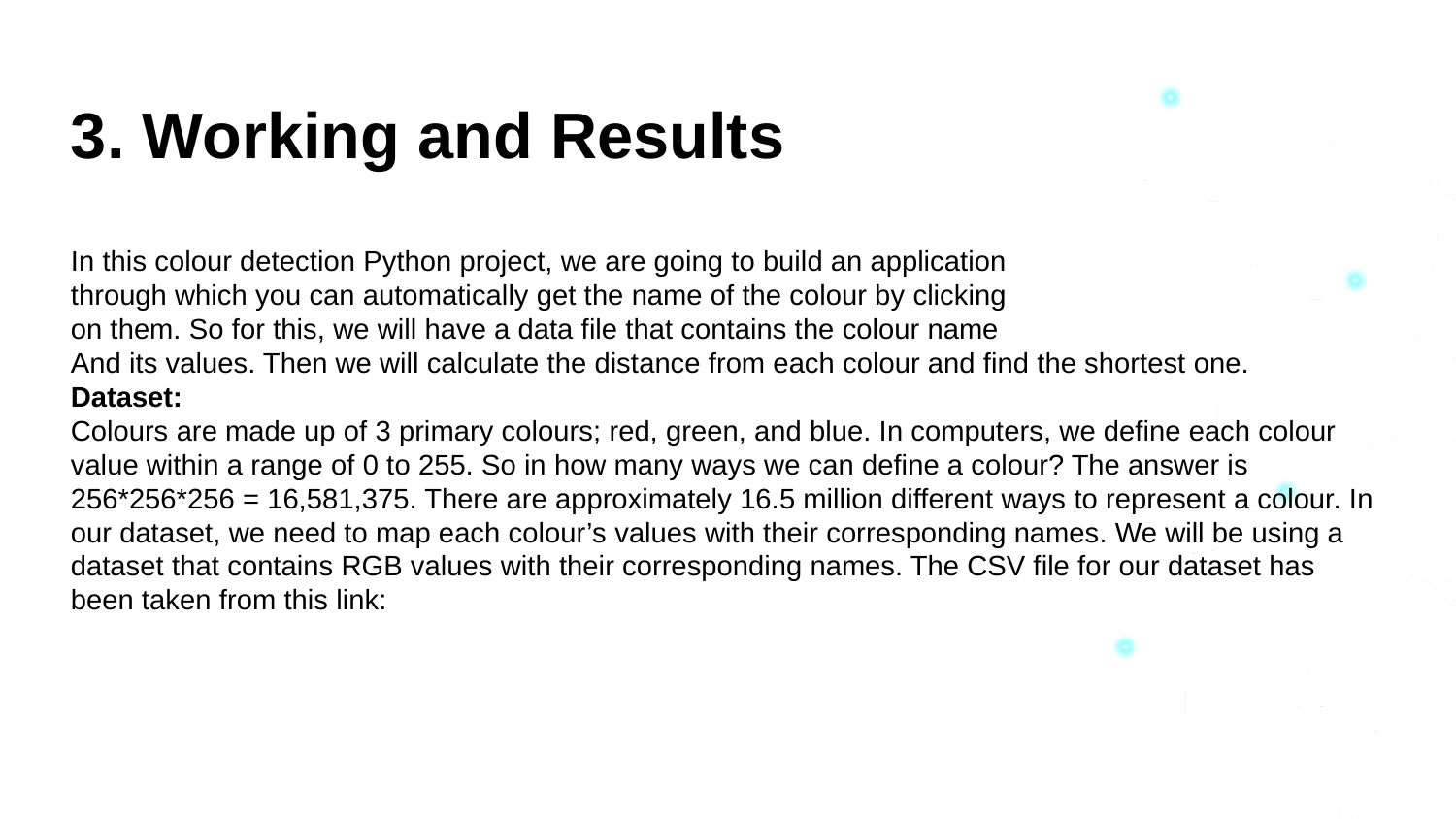

3. Working and Results
In this colour detection Python project, we are going to build an application
through which you can automatically get the name of the colour by clicking
on them. So for this, we will have a data file that contains the colour name
And its values. Then we will calculate the distance from each colour and find the shortest one.
Dataset:
Colours are made up of 3 primary colours; red, green, and blue. In computers, we define each colour value within a range of 0 to 255. So in how many ways we can define a colour? The answer is 256*256*256 = 16,581,375. There are approximately 16.5 million different ways to represent a colour. In our dataset, we need to map each colour’s values with their corresponding names. We will be using a dataset that contains RGB values with their corresponding names. The CSV file for our dataset has been taken from this link:
Colors Dataset

11